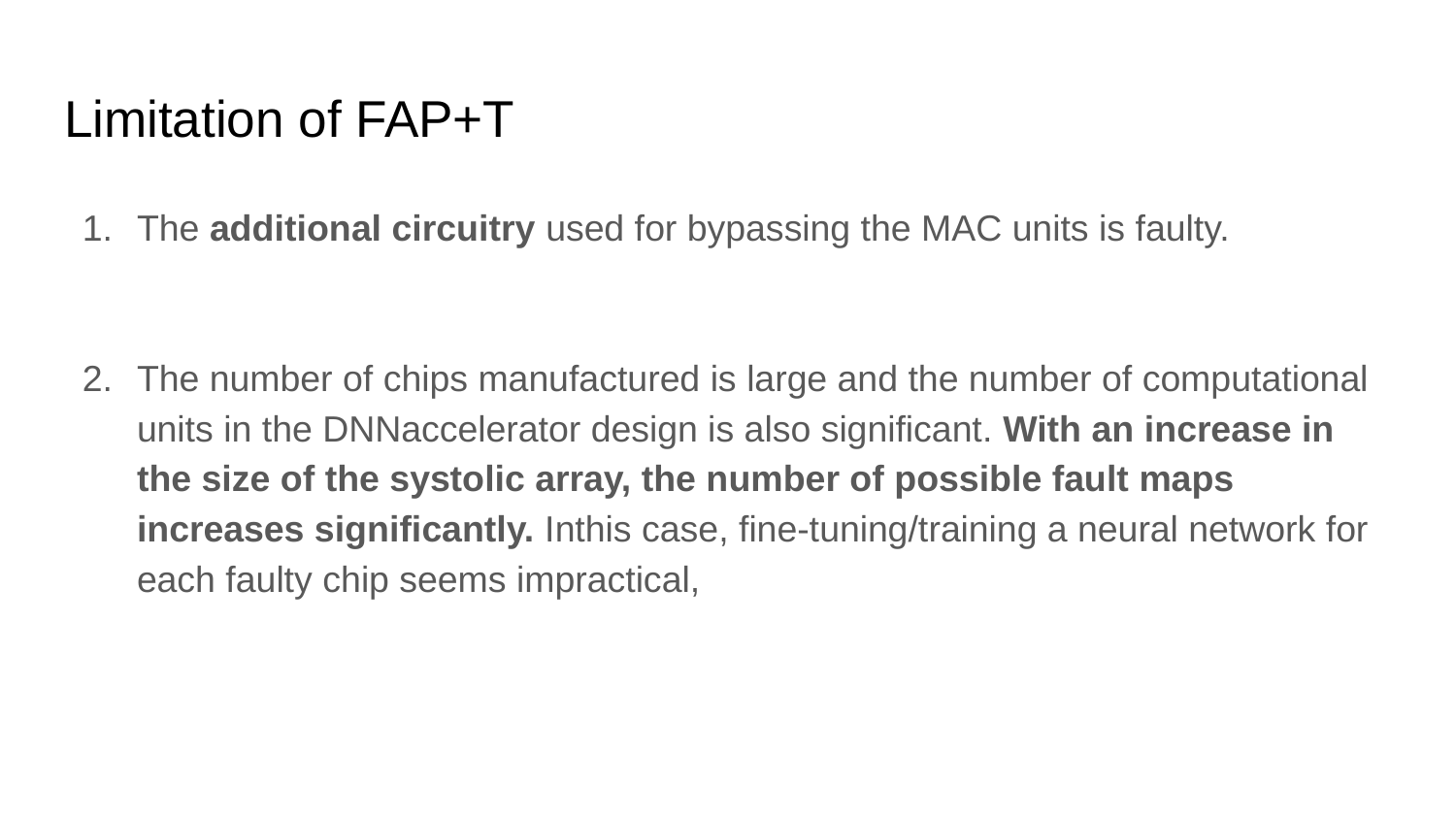

# Limitation of FAP+T
The additional circuitry used for bypassing the MAC units is faulty.

The number of chips manufactured is large and the number of computational units in the DNNaccelerator design is also significant. With an increase in the size of the systolic array, the number of possible fault maps increases significantly. Inthis case, fine-tuning/training a neural network for each faulty chip seems impractical,